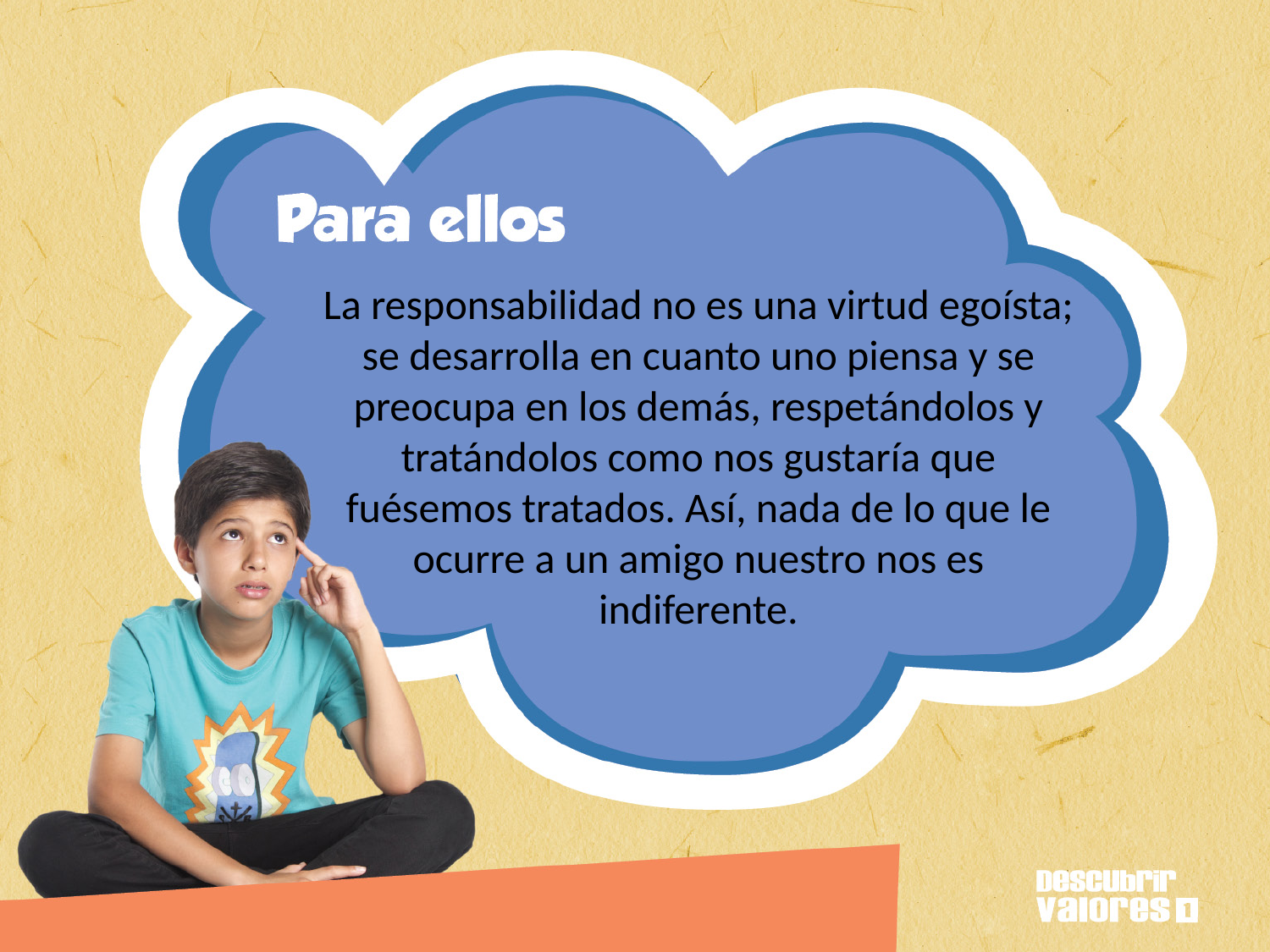

# La responsabilidad no es una virtud egoísta; se desarrolla en cuanto uno piensa y se preocupa en los demás, respetándolos y tratándolos como nos gustaría que fuésemos tratados. Así, nada de lo que le ocurre a un amigo nuestro nos es indiferente.